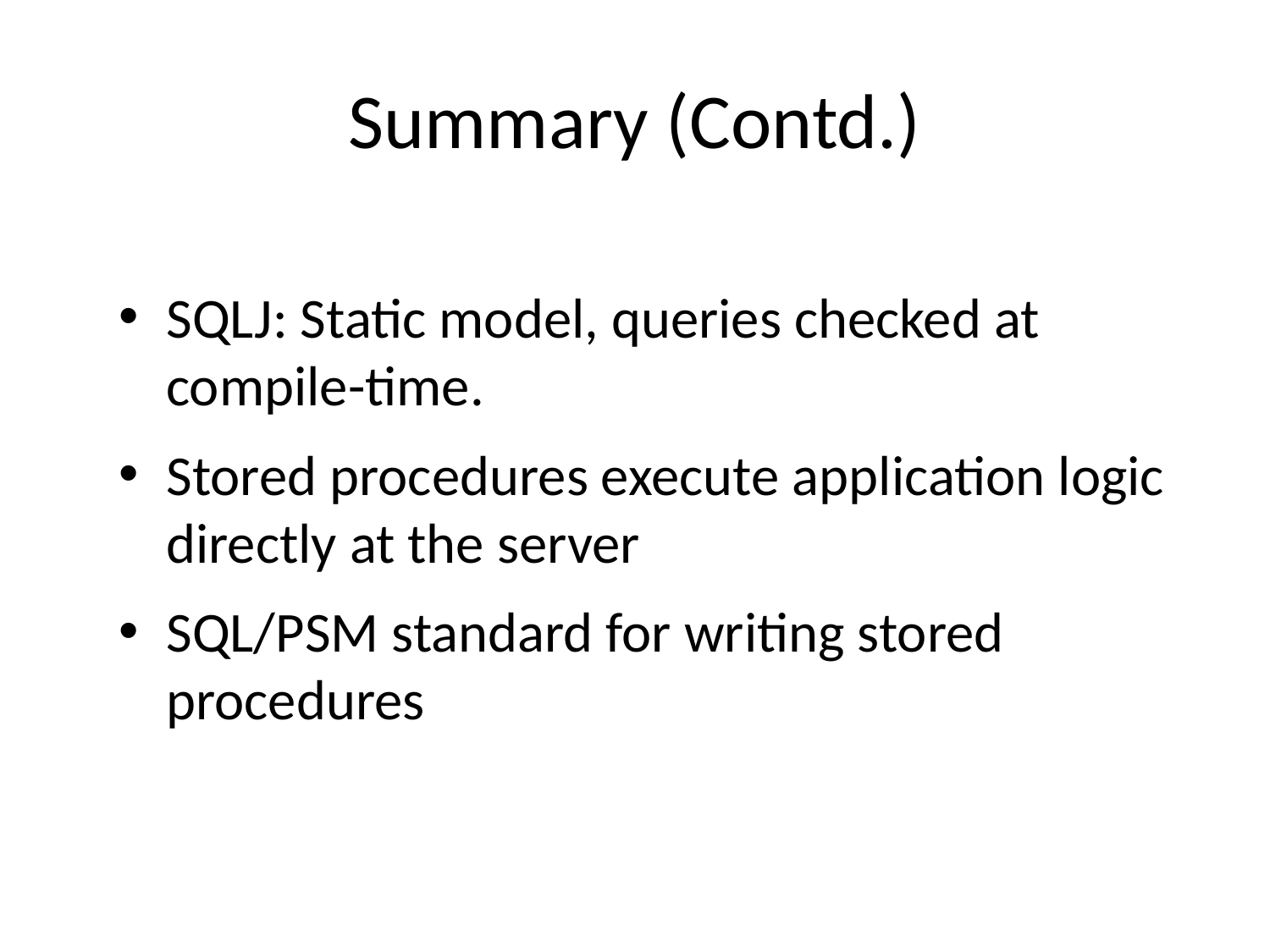

# Summary (Contd.)
SQLJ: Static model, queries checked at compile-time.
Stored procedures execute application logic directly at the server
SQL/PSM standard for writing stored procedures